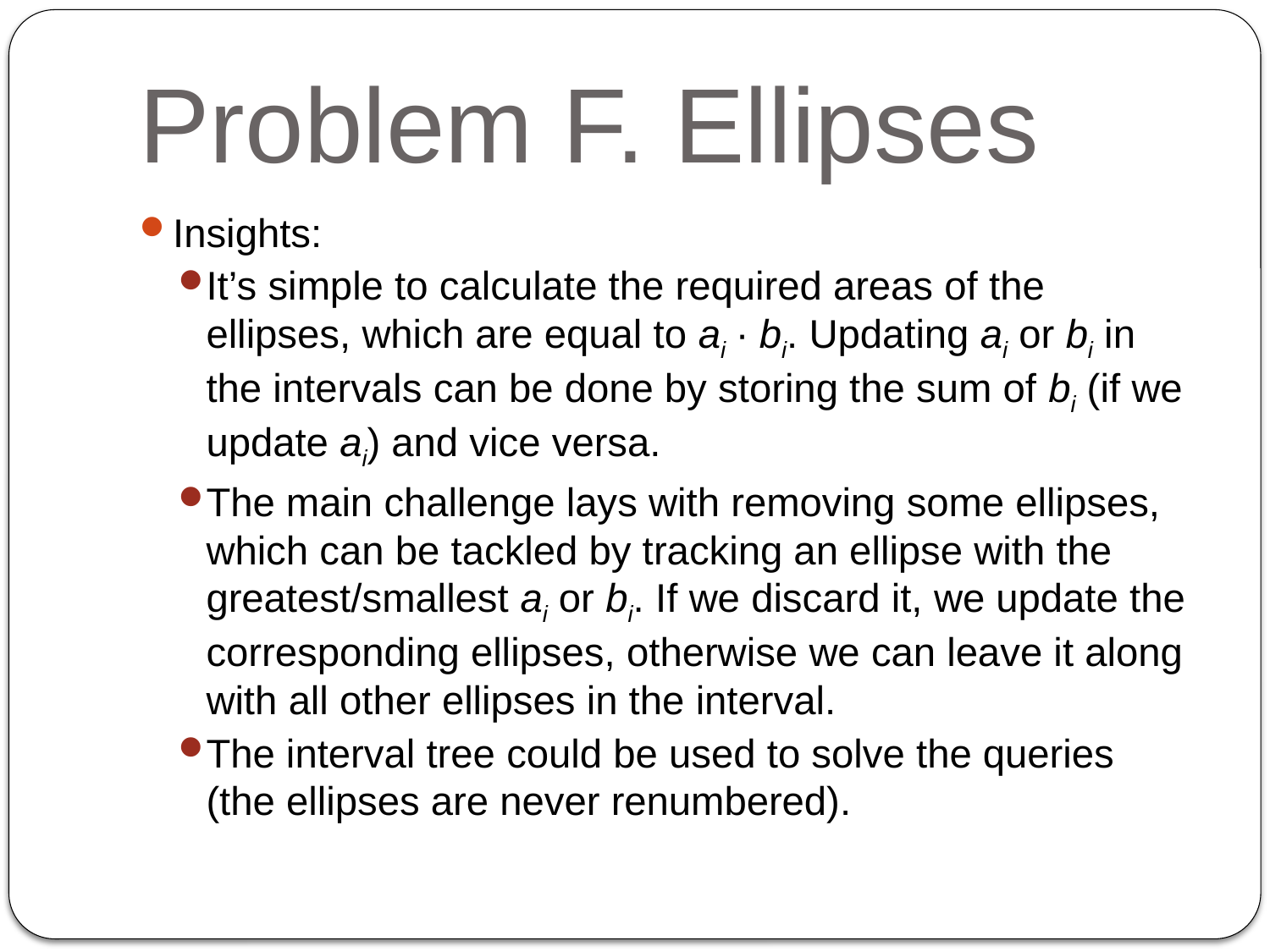

# Problem F. Ellipses
Insights:
It’s simple to calculate the required areas of the ellipses, which are equal to ai ∙ bi. Updating ai or bi in the intervals can be done by storing the sum of bi (if we update ai) and vice versa.
The main challenge lays with removing some ellipses, which can be tackled by tracking an ellipse with the greatest/smallest ai or bi. If we discard it, we update the corresponding ellipses, otherwise we can leave it along with all other ellipses in the interval.
The interval tree could be used to solve the queries (the ellipses are never renumbered).